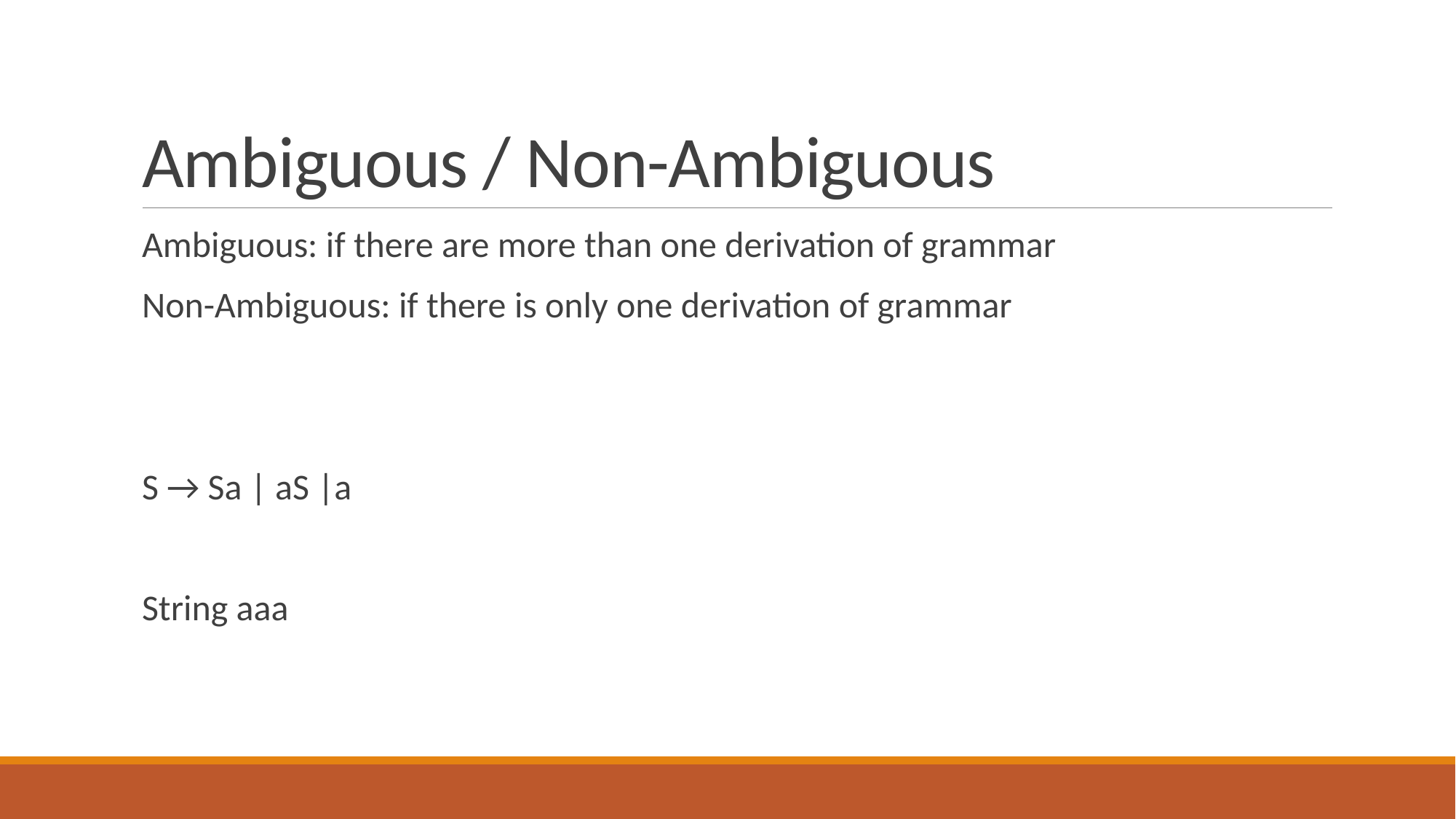

# Ambiguous / Non-Ambiguous
Ambiguous: if there are more than one derivation of grammar
Non-Ambiguous: if there is only one derivation of grammar

S → Sa | aS |a

String aaa